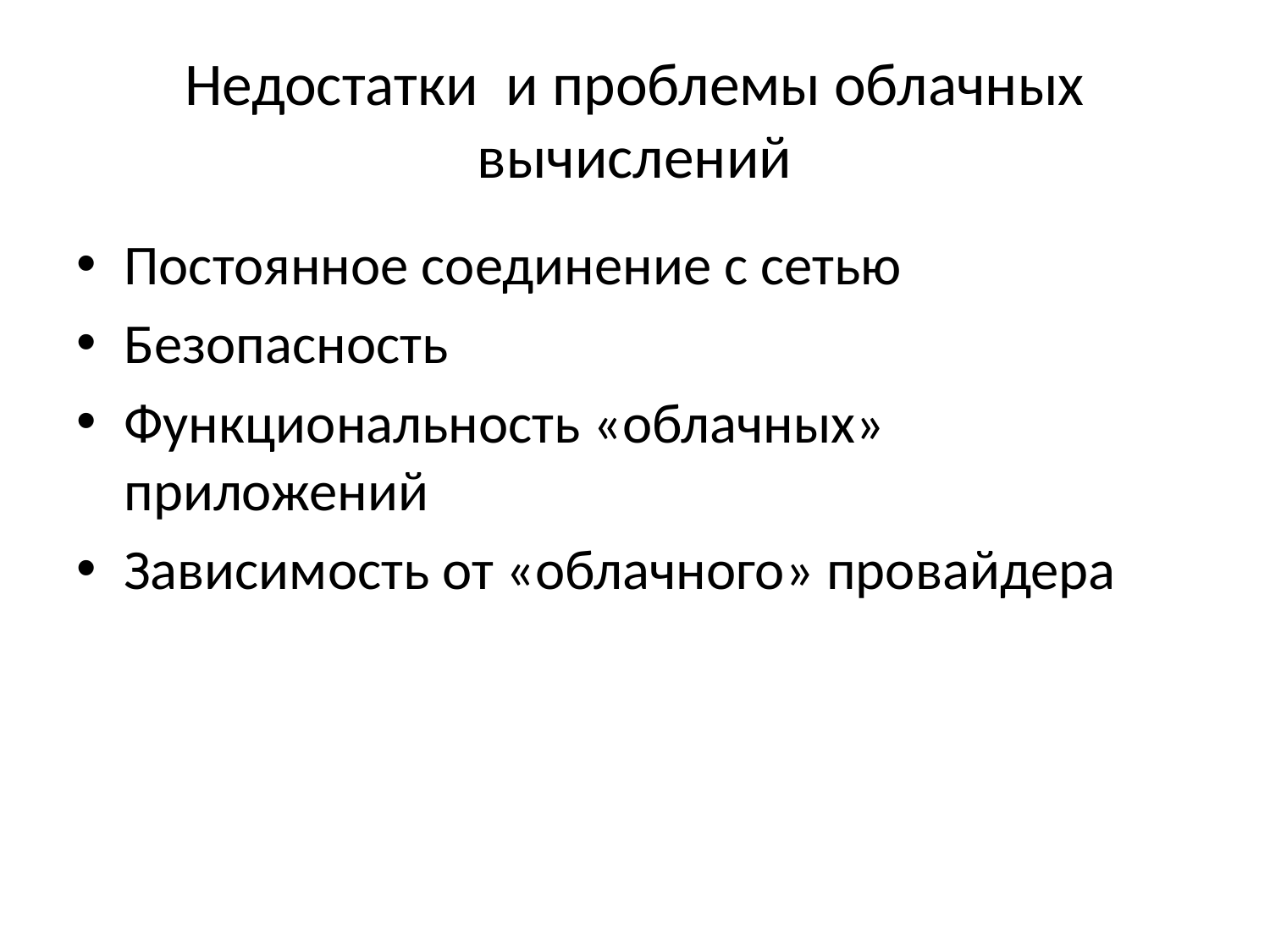

# Недостатки  и проблемы облачных вычислений
Постоянное соединение с сетью
Безопасность
Функциональность «облачных» приложений
Зависимость от «облачного» провайдера